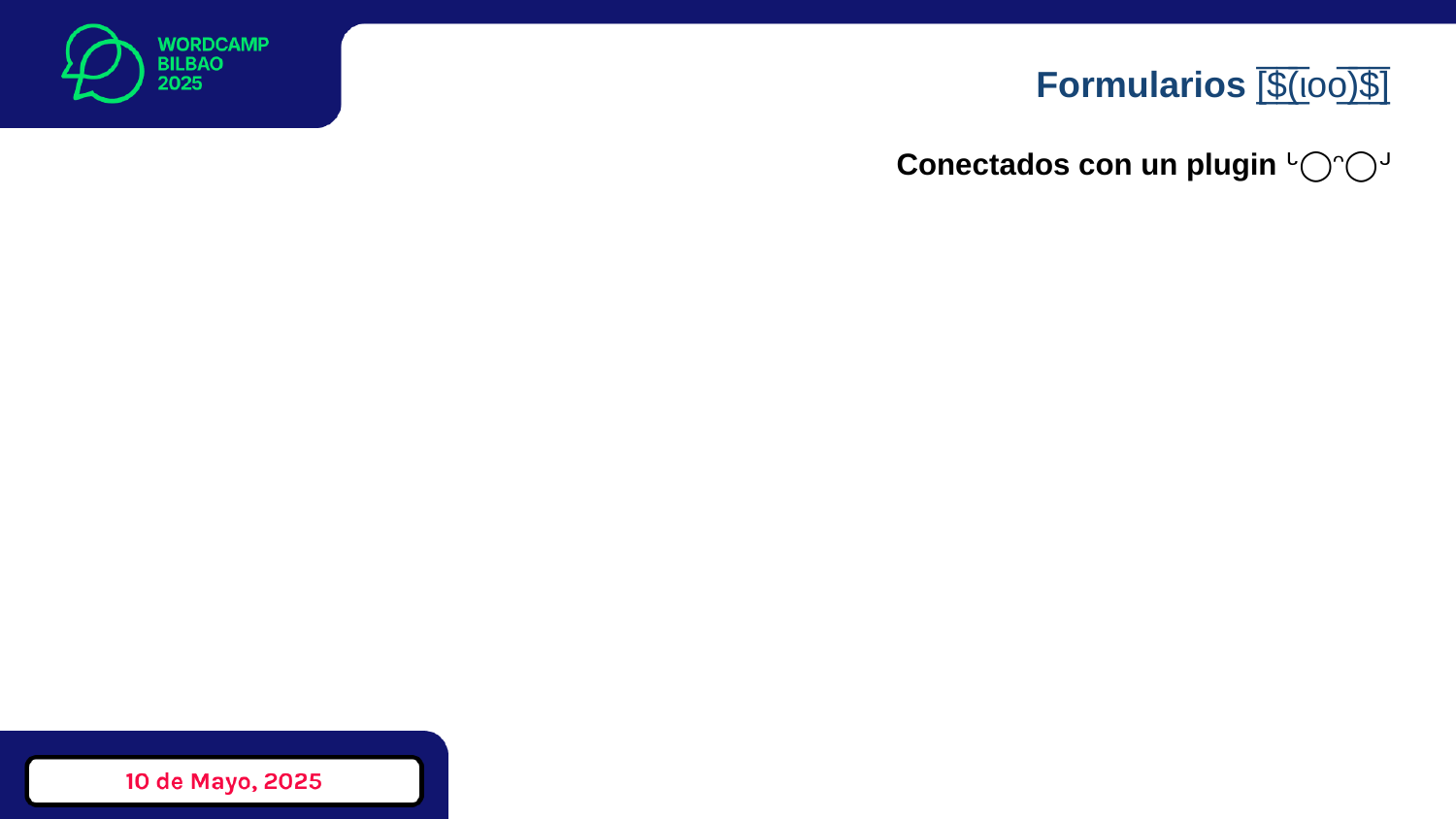

Formularios [̲̅$̲̅(̲̅ιοο̲̅)̲̅$̲̅]
# Conectados con un plugin ᒡ◯ᵔ◯ᒢ